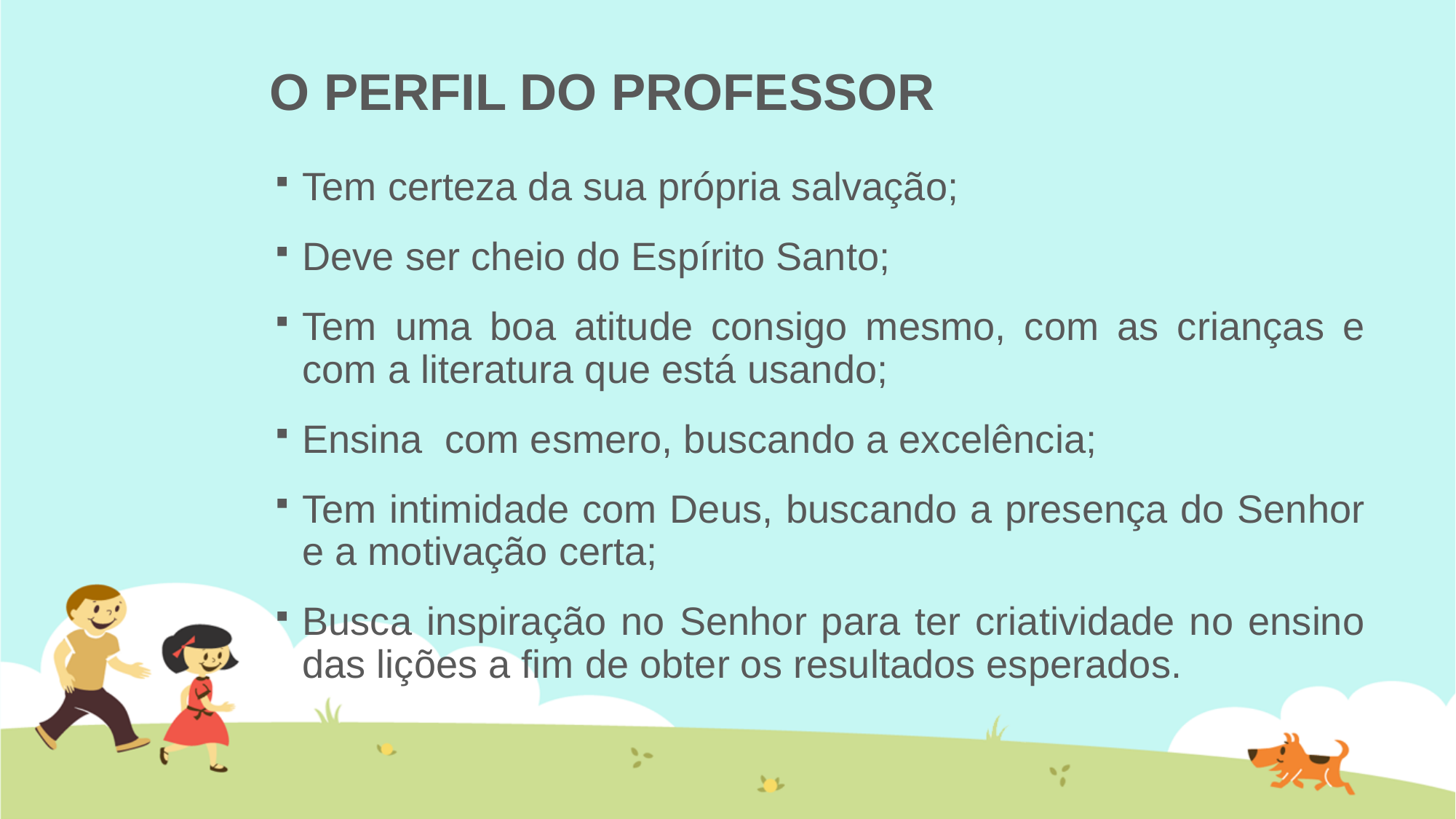

# O PERFIL DO PROFESSOR
Tem certeza da sua própria salvação;
Deve ser cheio do Espírito Santo;
Tem uma boa atitude consigo mesmo, com as crianças e com a literatura que está usando;
Ensina  com esmero, buscando a excelência;
Tem intimidade com Deus, buscando a presença do Senhor e a motivação certa;
Busca inspiração no Senhor para ter criatividade no ensino das lições a fim de obter os resultados esperados.